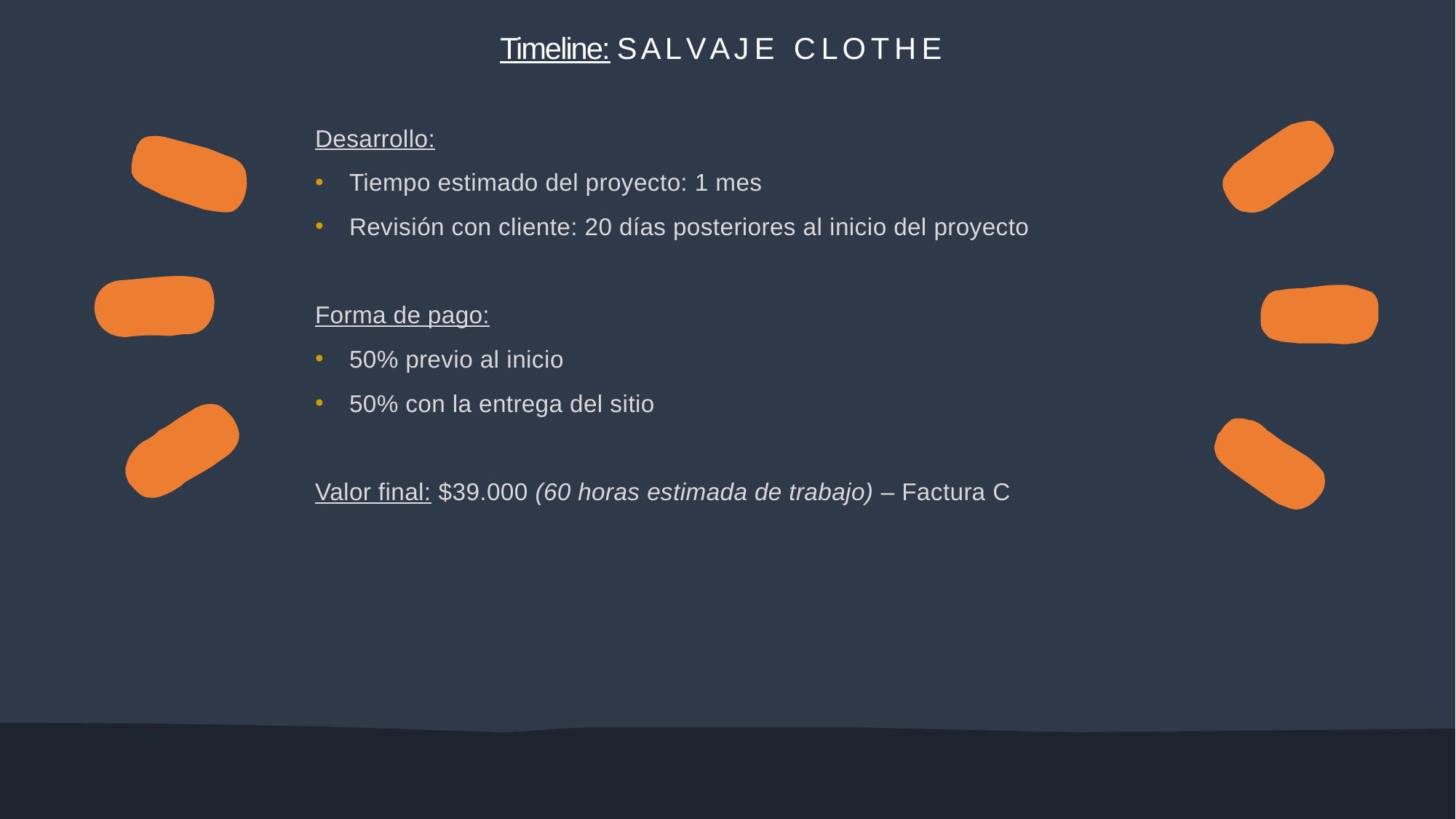

# Timeline: S A L V A J E   C L O T H E

Desarrollo:
Tiempo estimado del proyecto: 1 mes
Revisión con cliente: 20 días posteriores al inicio del proyecto

Forma de pago:
50% previo al inicio
50% con la entrega del sitio

Valor final: $39.000 (60 horas estimada de trabajo) – Factura C